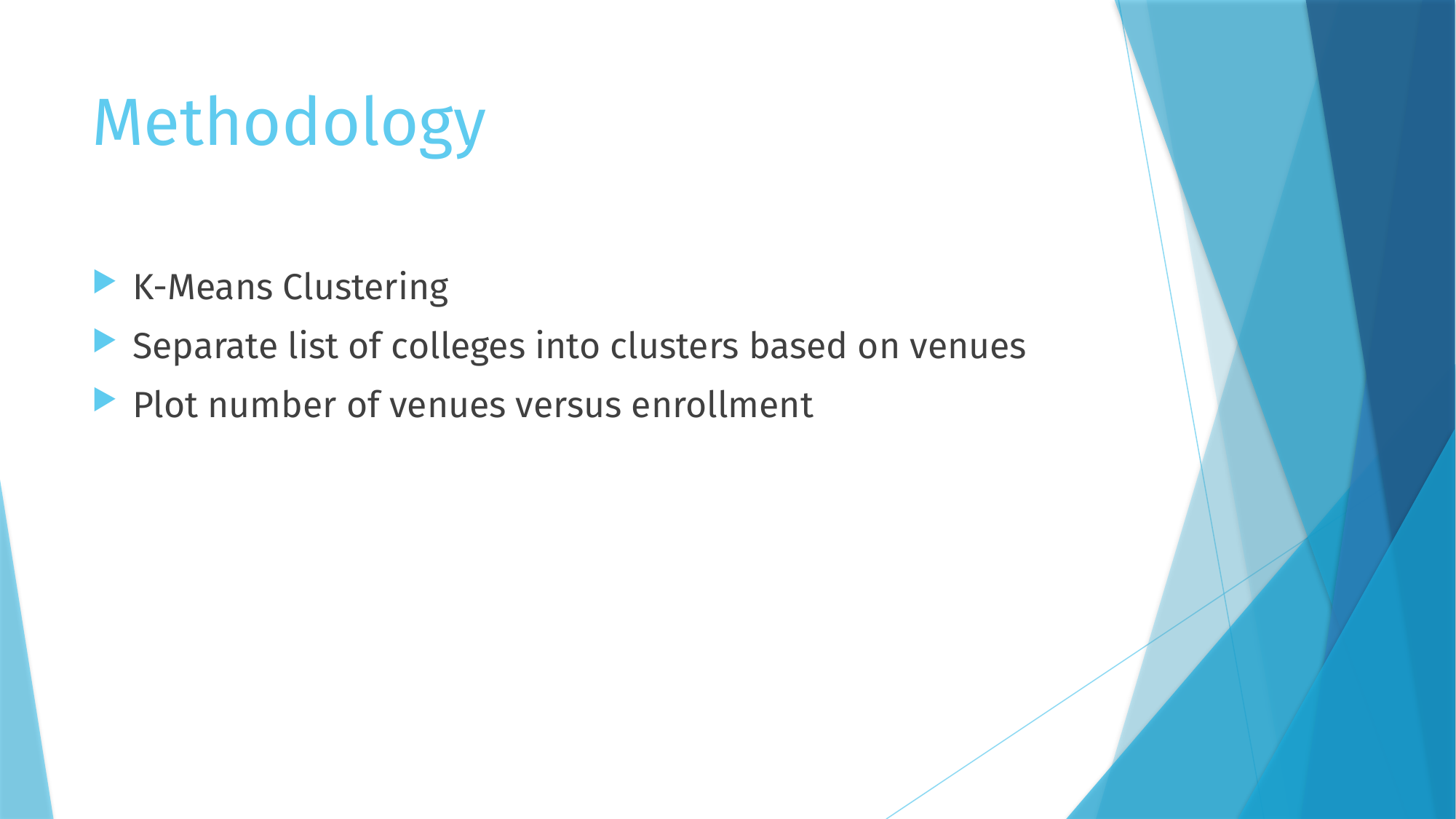

# Methodology
K-Means Clustering
Separate list of colleges into clusters based on venues
Plot number of venues versus enrollment